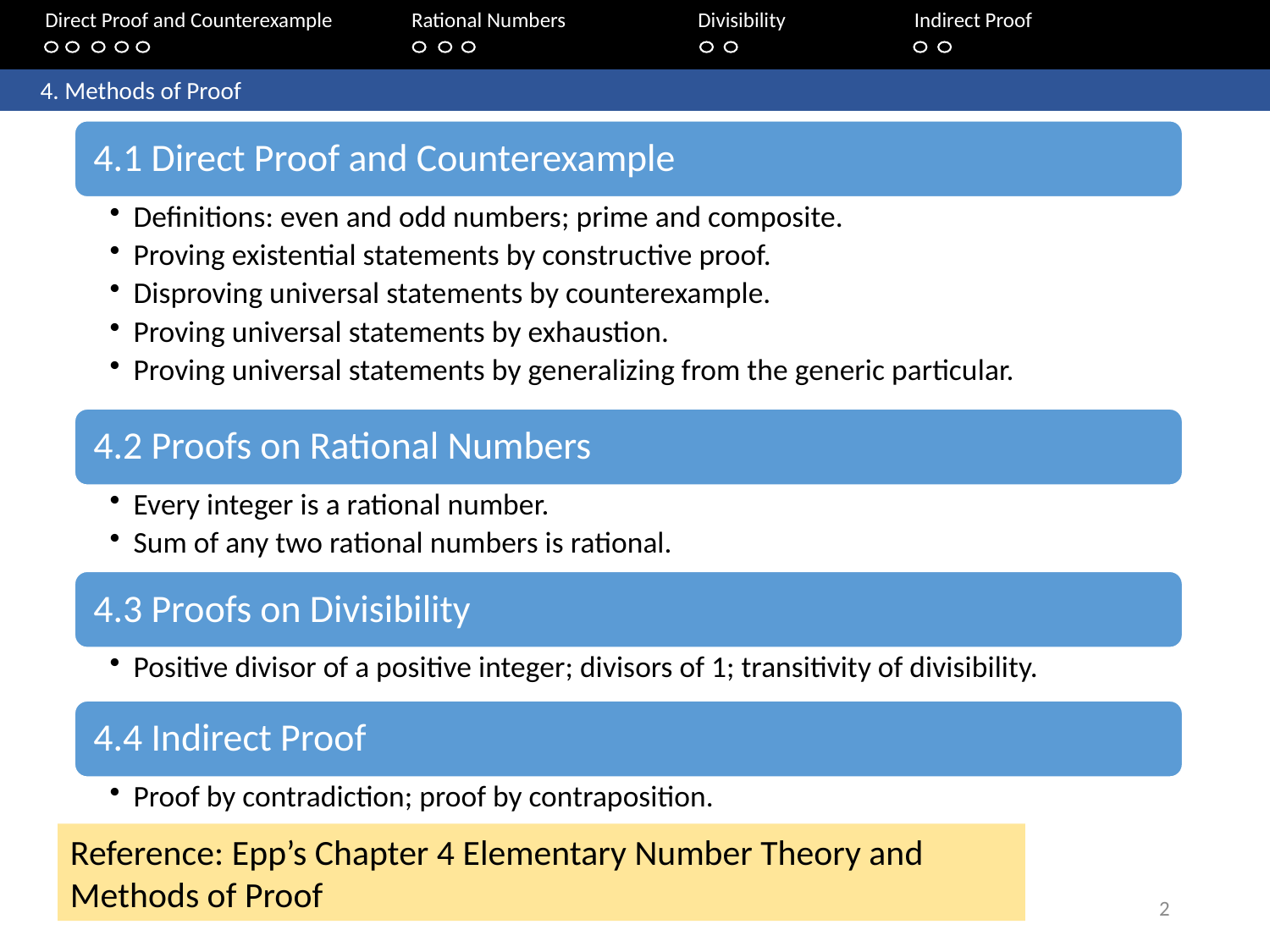

Direct Proof and Counterexample	Rational Numbers	Divisibility	 Indirect Proof

	4. Methods of Proof
4.1 Direct Proof and Counterexample
Definitions: even and odd numbers; prime and composite.
Proving existential statements by constructive proof.
Disproving universal statements by counterexample.
Proving universal statements by exhaustion.
Proving universal statements by generalizing from the generic particular.
4.2 Proofs on Rational Numbers
Every integer is a rational number.
Sum of any two rational numbers is rational.
4.3 Proofs on Divisibility
Positive divisor of a positive integer; divisors of 1; transitivity of divisibility.
4.4 Indirect Proof
Proof by contradiction; proof by contraposition.
Reference: Epp’s Chapter 4 Elementary Number Theory and Methods of Proof
2